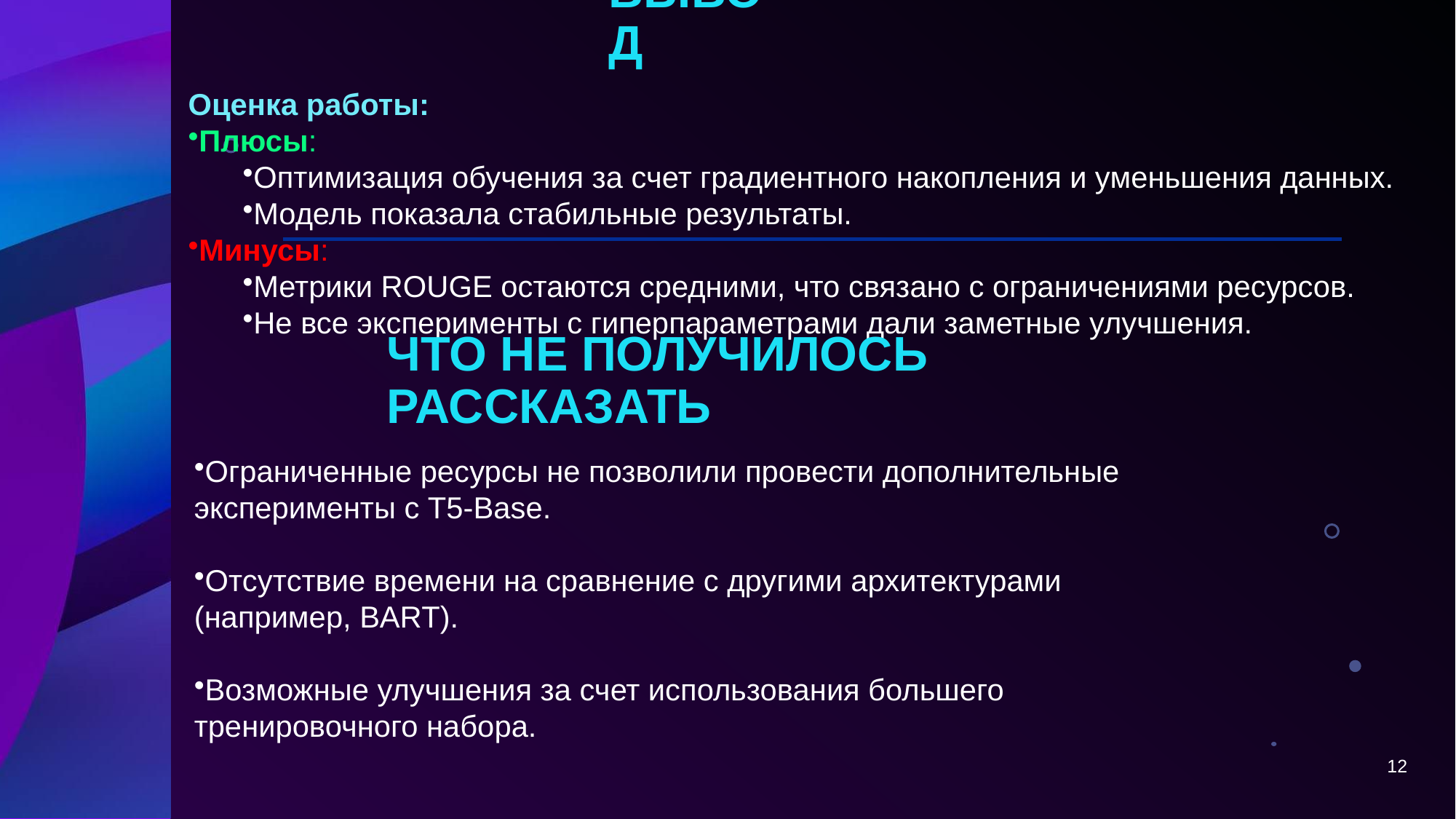

# вывод
Оценка работы:
Плюсы:
Оптимизация обучения за счет градиентного накопления и уменьшения данных.
Модель показала стабильные результаты.
Минусы:
Метрики ROUGE остаются средними, что связано с ограничениями ресурсов.
Не все эксперименты с гиперпараметрами дали заметные улучшения.

Что не получилось рассказать

Ограниченные ресурсы не позволили провести дополнительные эксперименты с T5-Base.
Отсутствие времени на сравнение с другими архитектурами (например, BART).
Возможные улучшения за счет использования большего тренировочного набора.

12